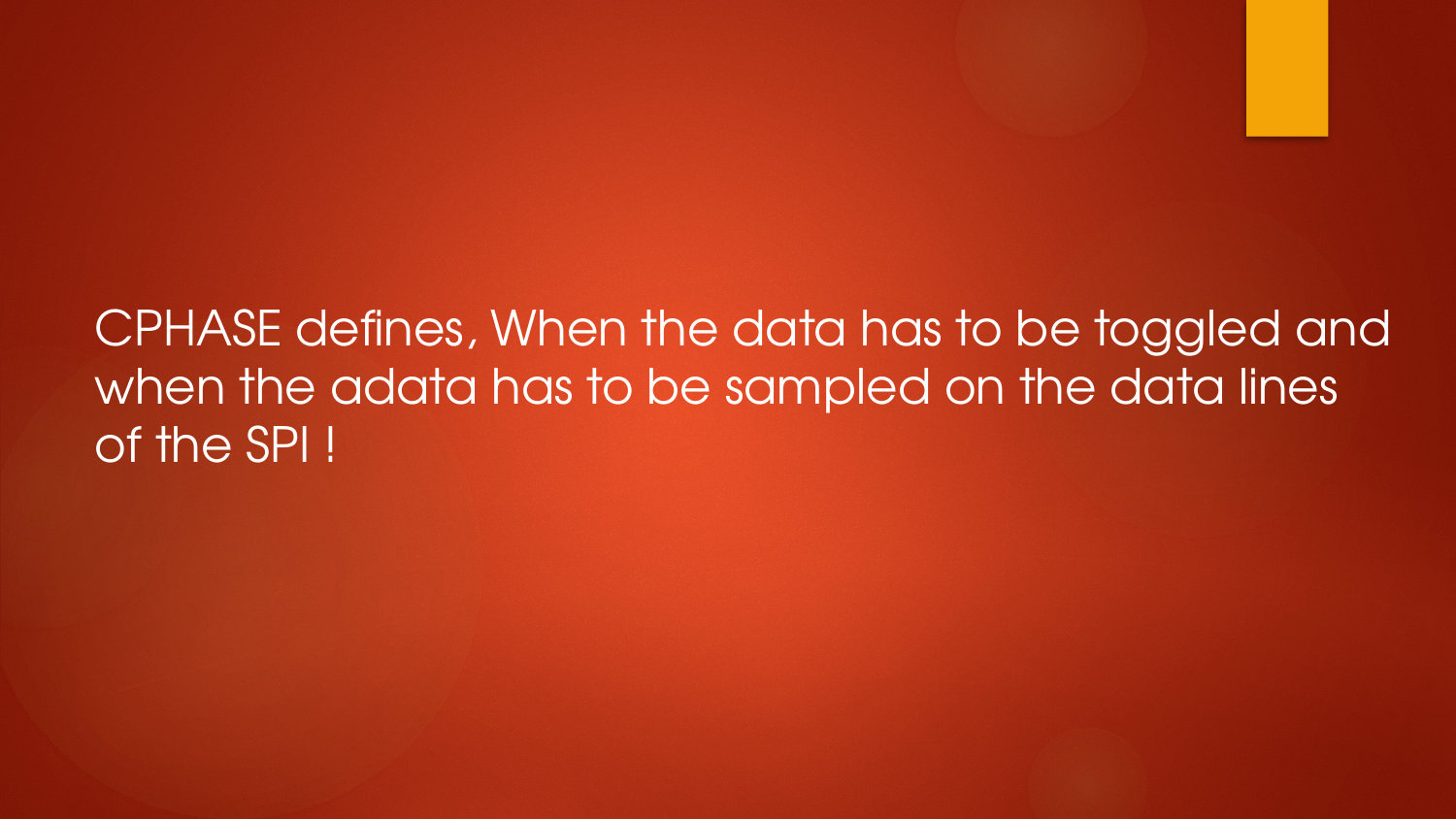

CPHASE defines, When the data has to be toggled and when the adata has to be sampled on the data lines of the SPI !